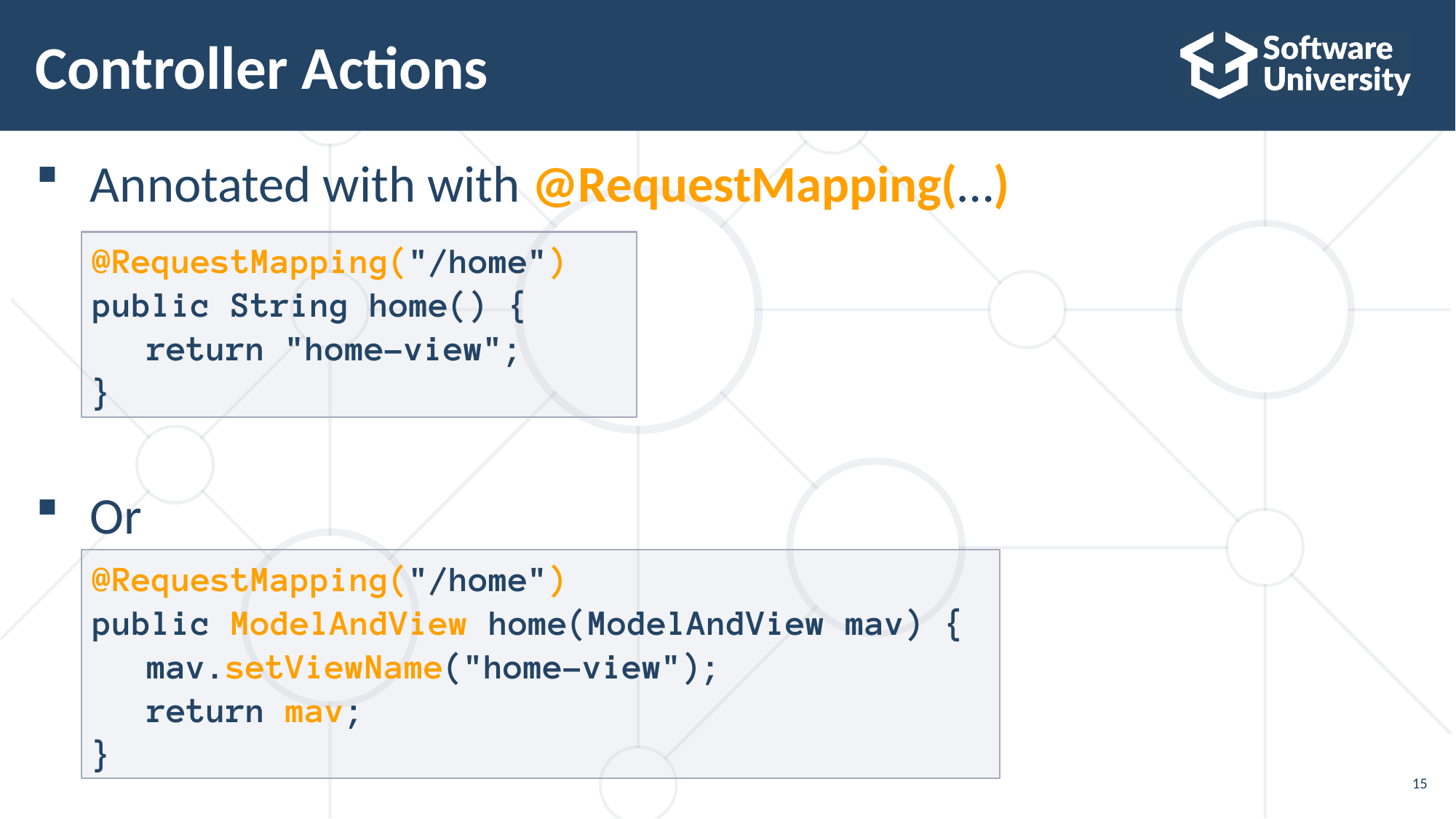

# Controller Actions
Annotated with with @RequestMapping(…)

Or
@RequestMapping("/home")
public String home() {
return "home-view";
}
@RequestMapping("/home")
public ModelAndView home(ModelAndView mav) {
mav.setViewName("home-view");
return mav;
}
15